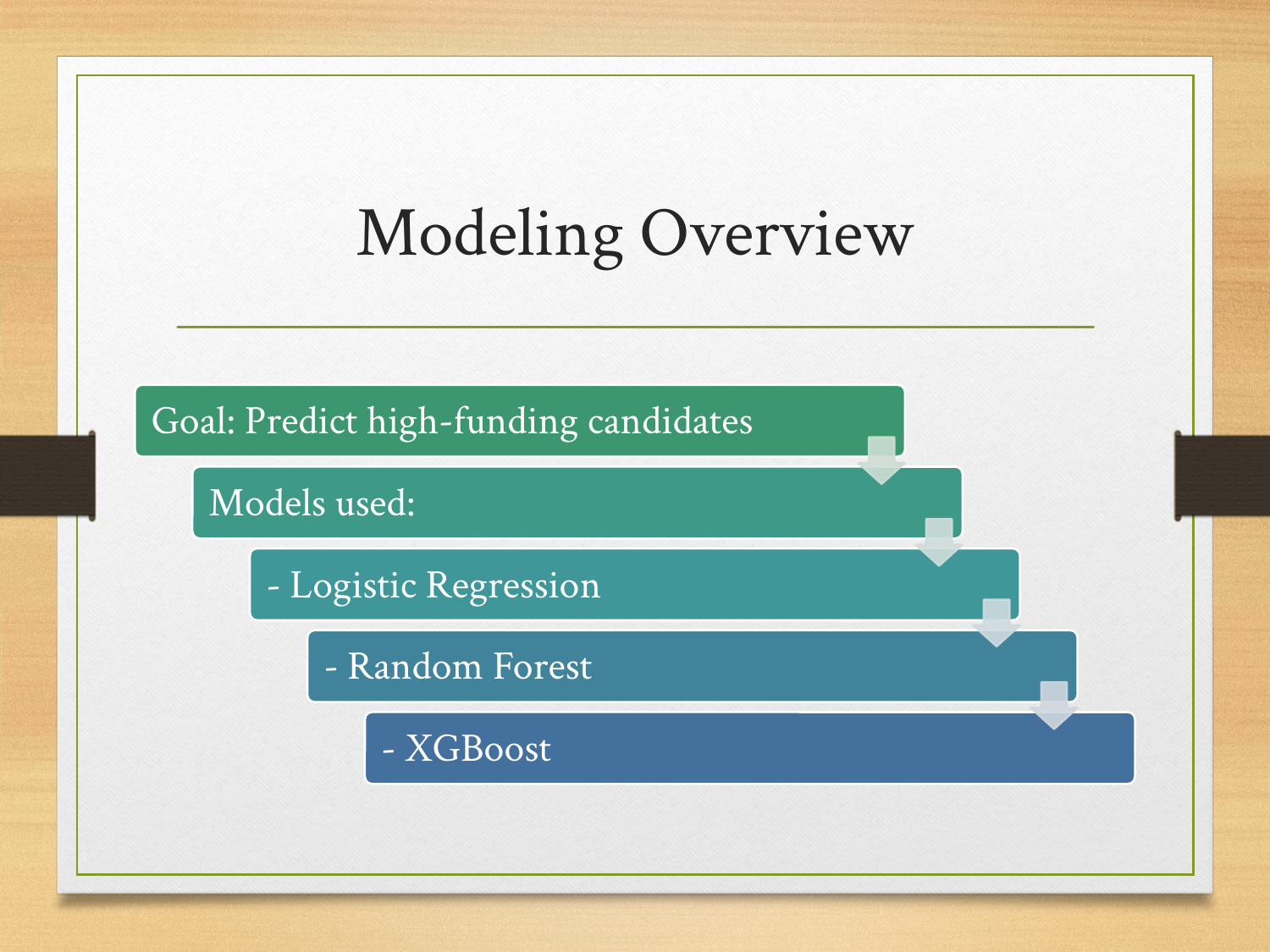

# Modeling Overview
Goal: Predict high-funding candidates
Models used:
- Logistic Regression
- Random Forest
- XGBoost